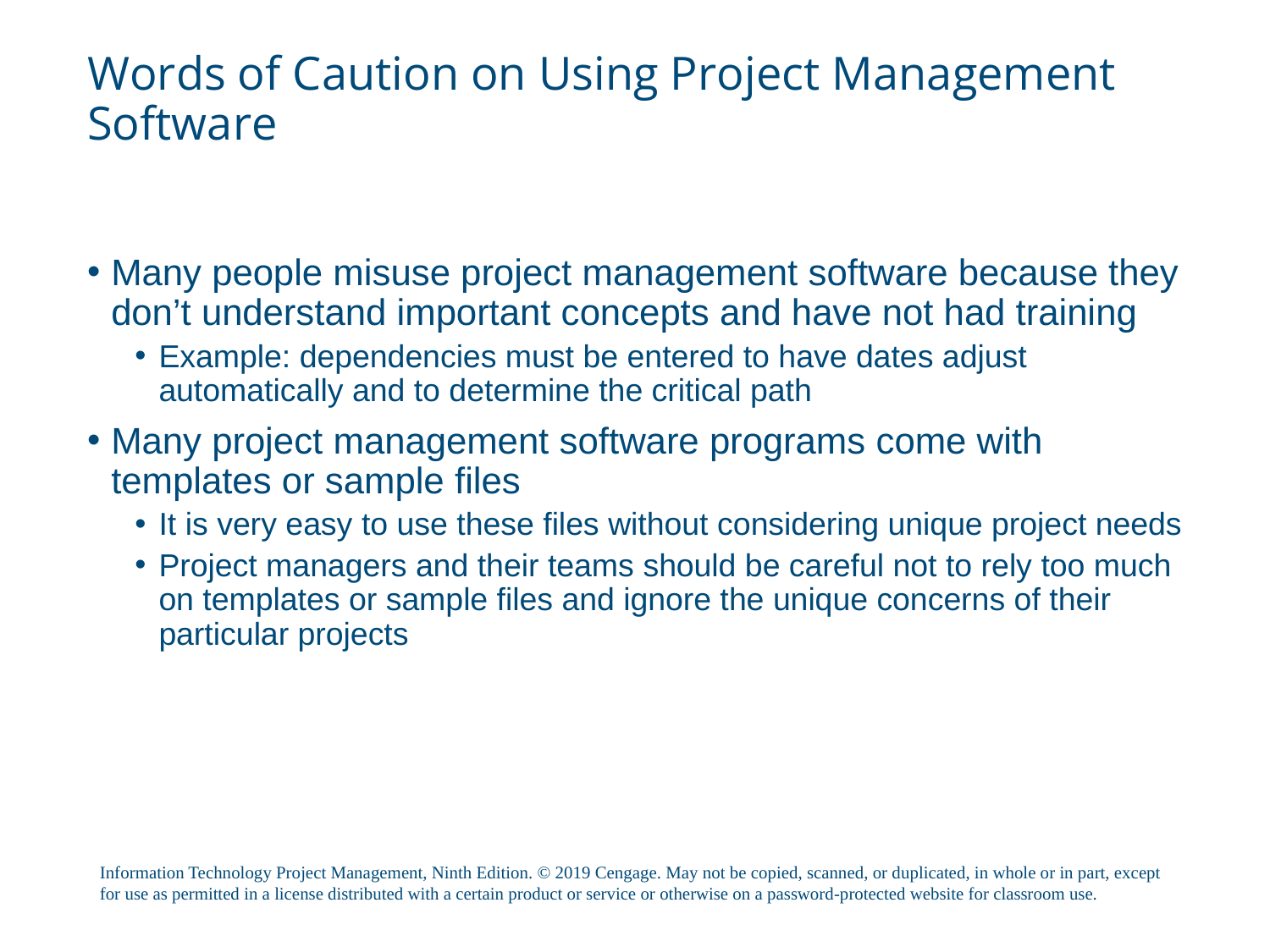

# Words of Caution on Using Project Management Software
Many people misuse project management software because they don’t understand important concepts and have not had training
Example: dependencies must be entered to have dates adjust automatically and to determine the critical path
Many project management software programs come with templates or sample files
It is very easy to use these files without considering unique project needs
Project managers and their teams should be careful not to rely too much on templates or sample files and ignore the unique concerns of their particular projects
Information Technology Project Management, Ninth Edition. © 2019 Cengage. May not be copied, scanned, or duplicated, in whole or in part, except for use as permitted in a license distributed with a certain product or service or otherwise on a password-protected website for classroom use.